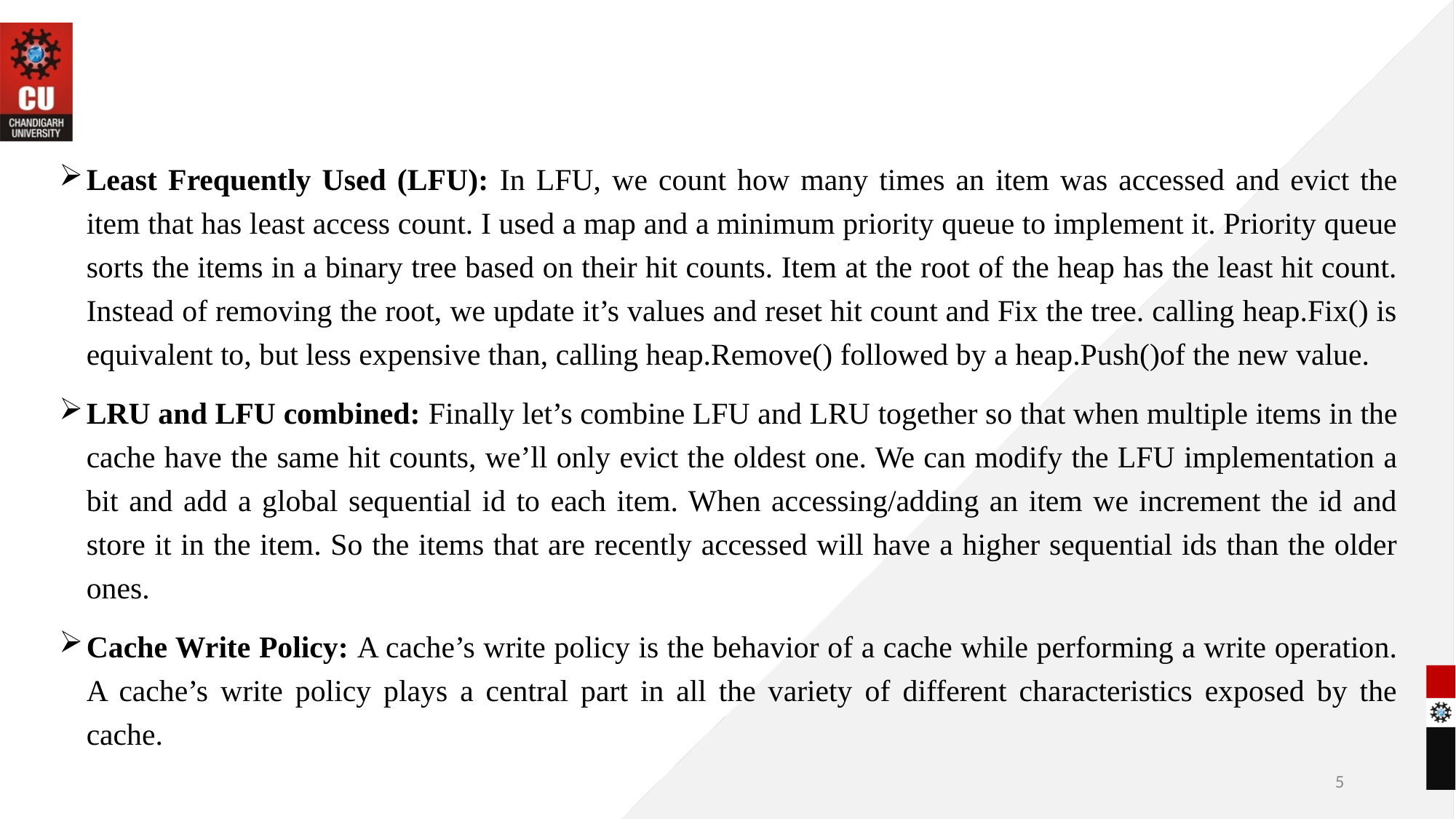

Least Frequently Used (LFU): In LFU, we count how many times an item was accessed and evict the item that has least access count. I used a map and a minimum priority queue to implement it. Priority queue sorts the items in a binary tree based on their hit counts. Item at the root of the heap has the least hit count. Instead of removing the root, we update it’s values and reset hit count and Fix the tree. calling heap.Fix() is equivalent to, but less expensive than, calling heap.Remove() followed by a heap.Push()of the new value.
LRU and LFU combined: Finally let’s combine LFU and LRU together so that when multiple items in the cache have the same hit counts, we’ll only evict the oldest one. We can modify the LFU implementation a bit and add a global sequential id to each item. When accessing/adding an item we increment the id and store it in the item. So the items that are recently accessed will have a higher sequential ids than the older ones.
Cache Write Policy: A cache’s write policy is the behavior of a cache while performing a write operation. A cache’s write policy plays a central part in all the variety of different characteristics exposed by the cache.

As shown in the above figure, the address from processor is divided into two field a tag and an index.

5